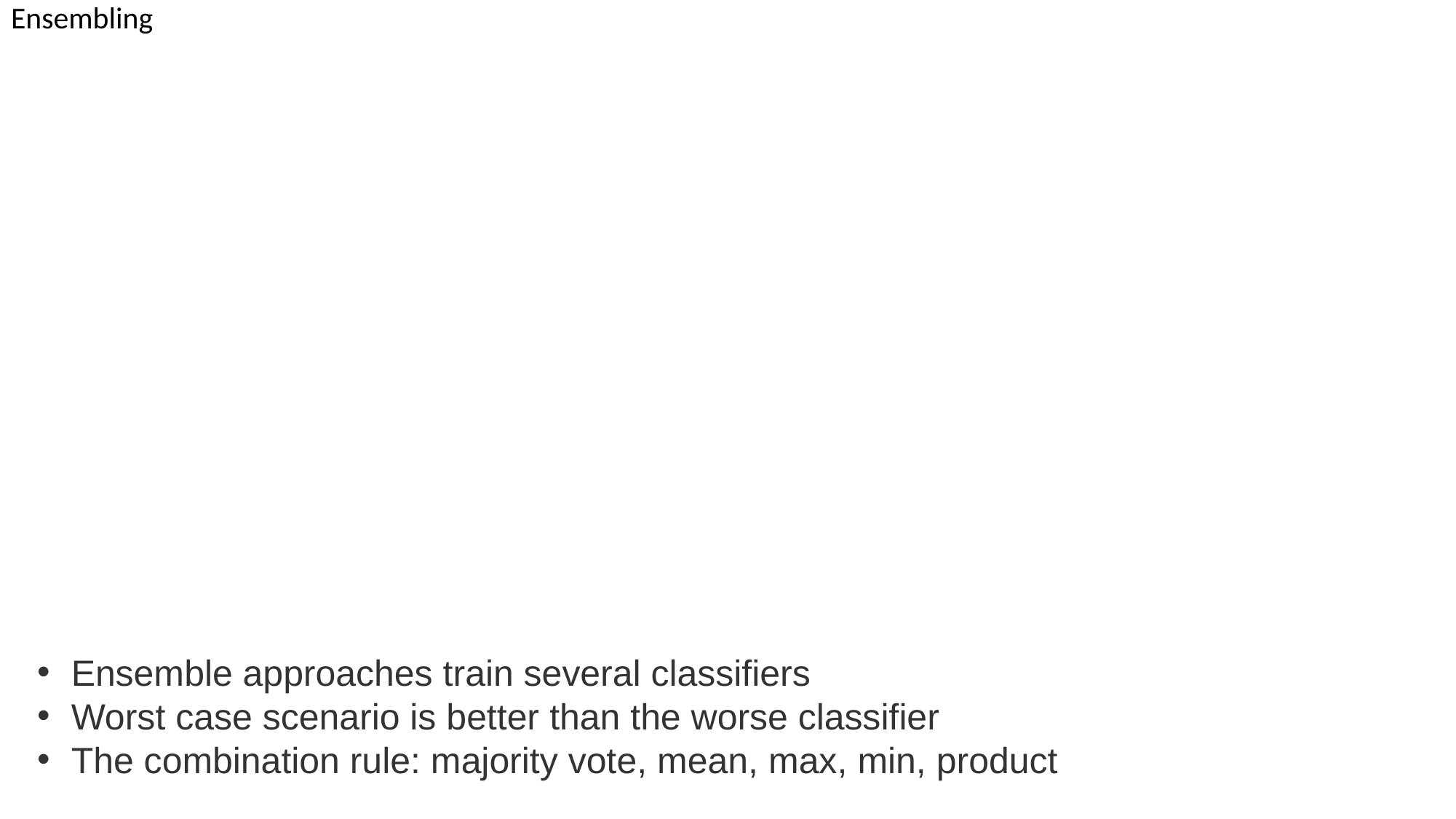

# Ensembling
Ensemble approaches train several classifiers
Worst case scenario is better than the worse classifier
The combination rule: majority vote, mean, max, min, product